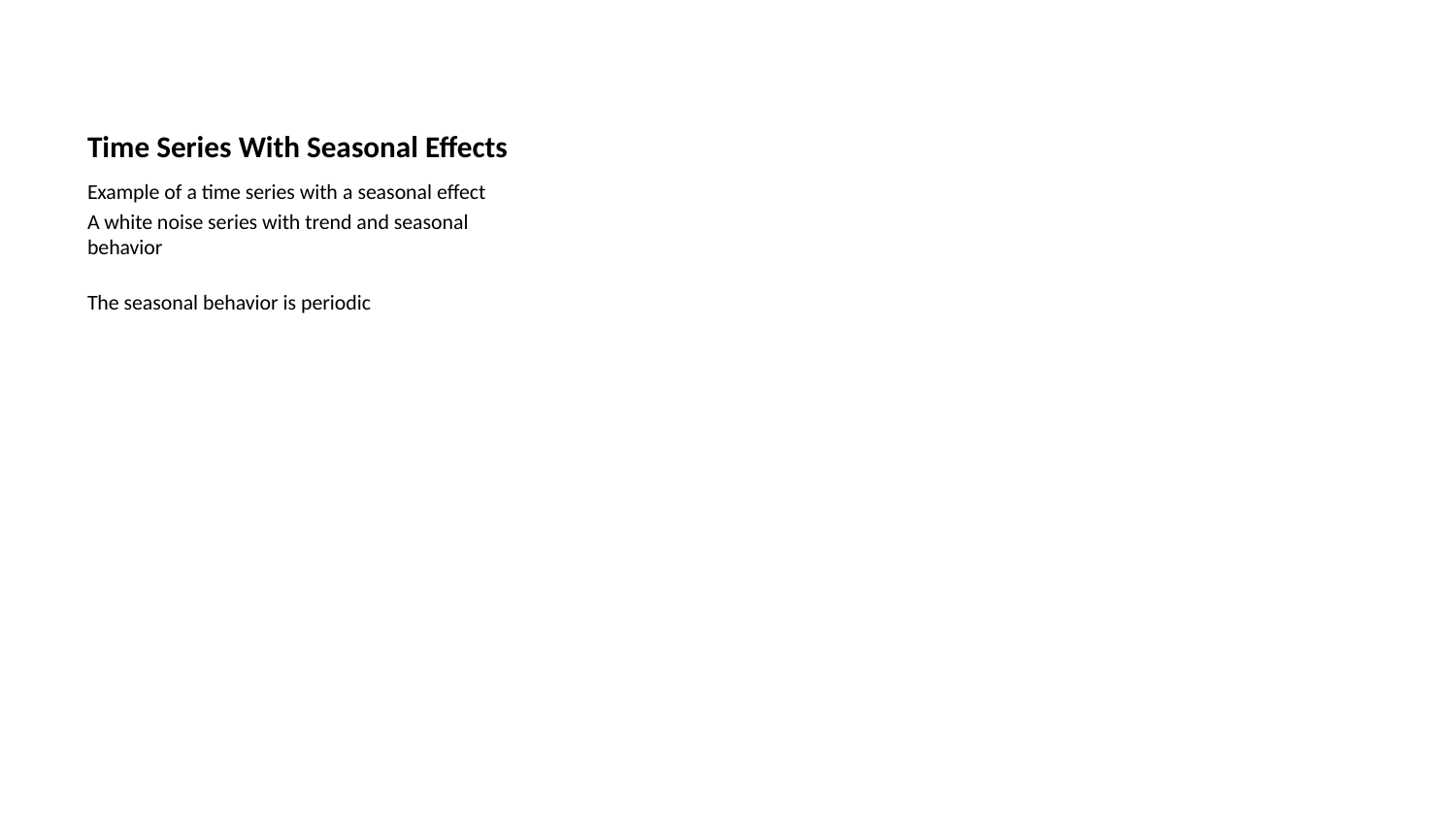

# Time Series With Seasonal Effects
Example of a time series with a seasonal effect
A white noise series with trend and seasonal behavior
The seasonal behavior is periodic